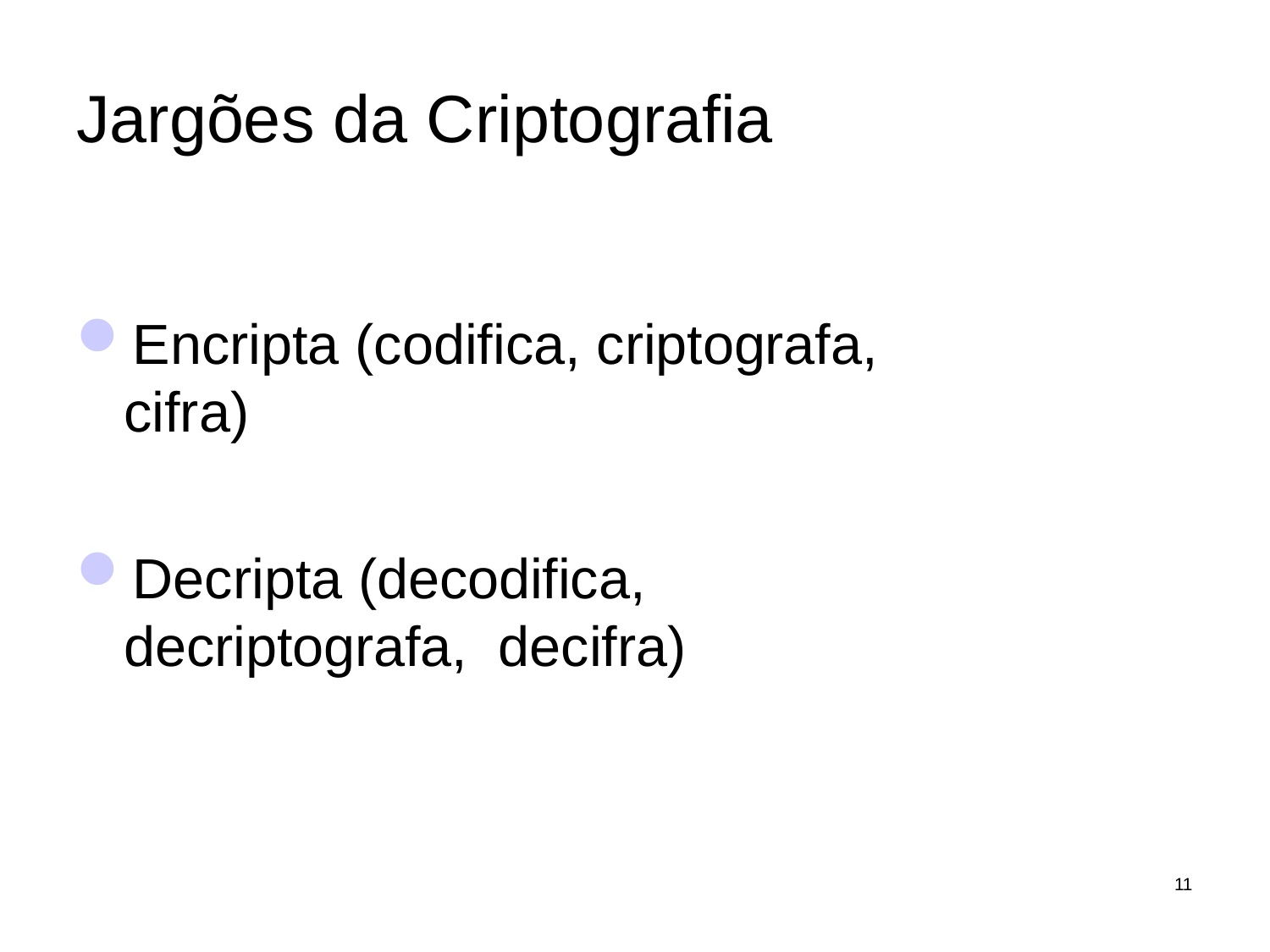

# Jargões da Criptografia
Encripta (codifica, criptografa, cifra)

Decripta (decodifica, decriptografa,  decifra)
11